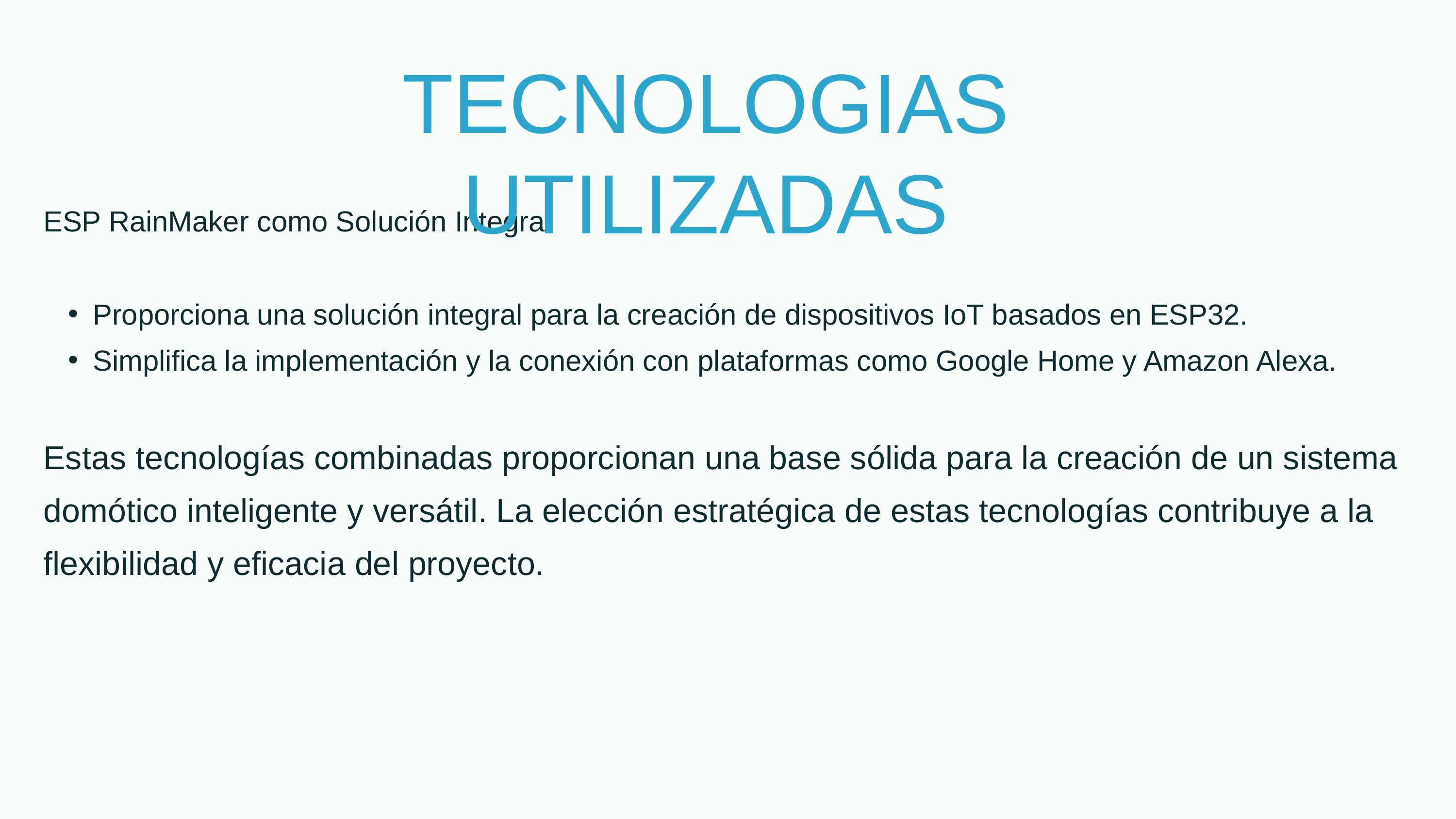

TECNOLOGIAS UTILIZADAS
ESP RainMaker como Solución Integral

Proporciona una solución integral para la creación de dispositivos IoT basados en ESP32.
Simplifica la implementación y la conexión con plataformas como Google Home y Amazon Alexa.

Estas tecnologías combinadas proporcionan una base sólida para la creación de un sistema domótico inteligente y versátil. La elección estratégica de estas tecnologías contribuye a la flexibilidad y eficacia del proyecto.